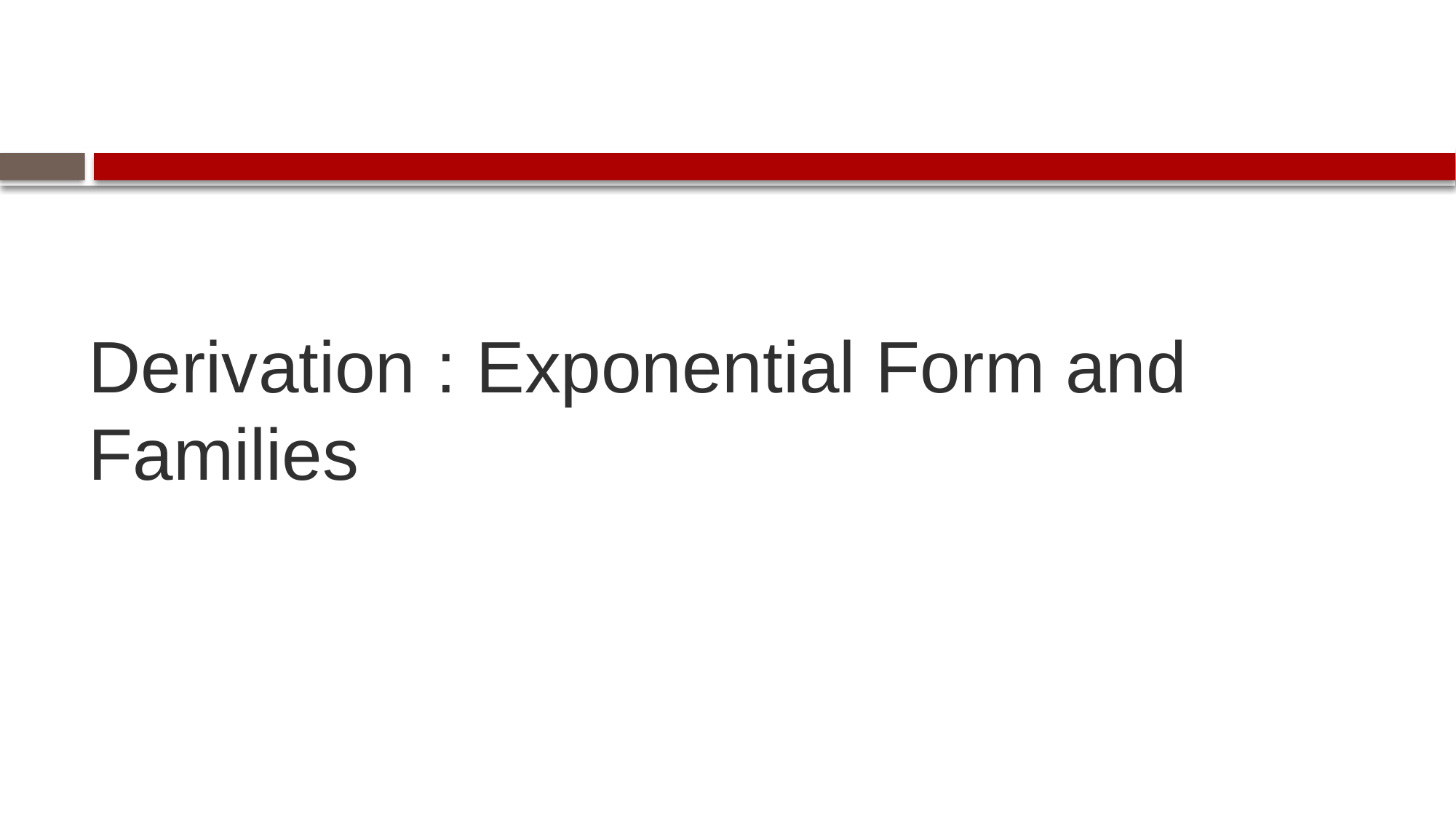

# Derivation : Exponential Form and Families